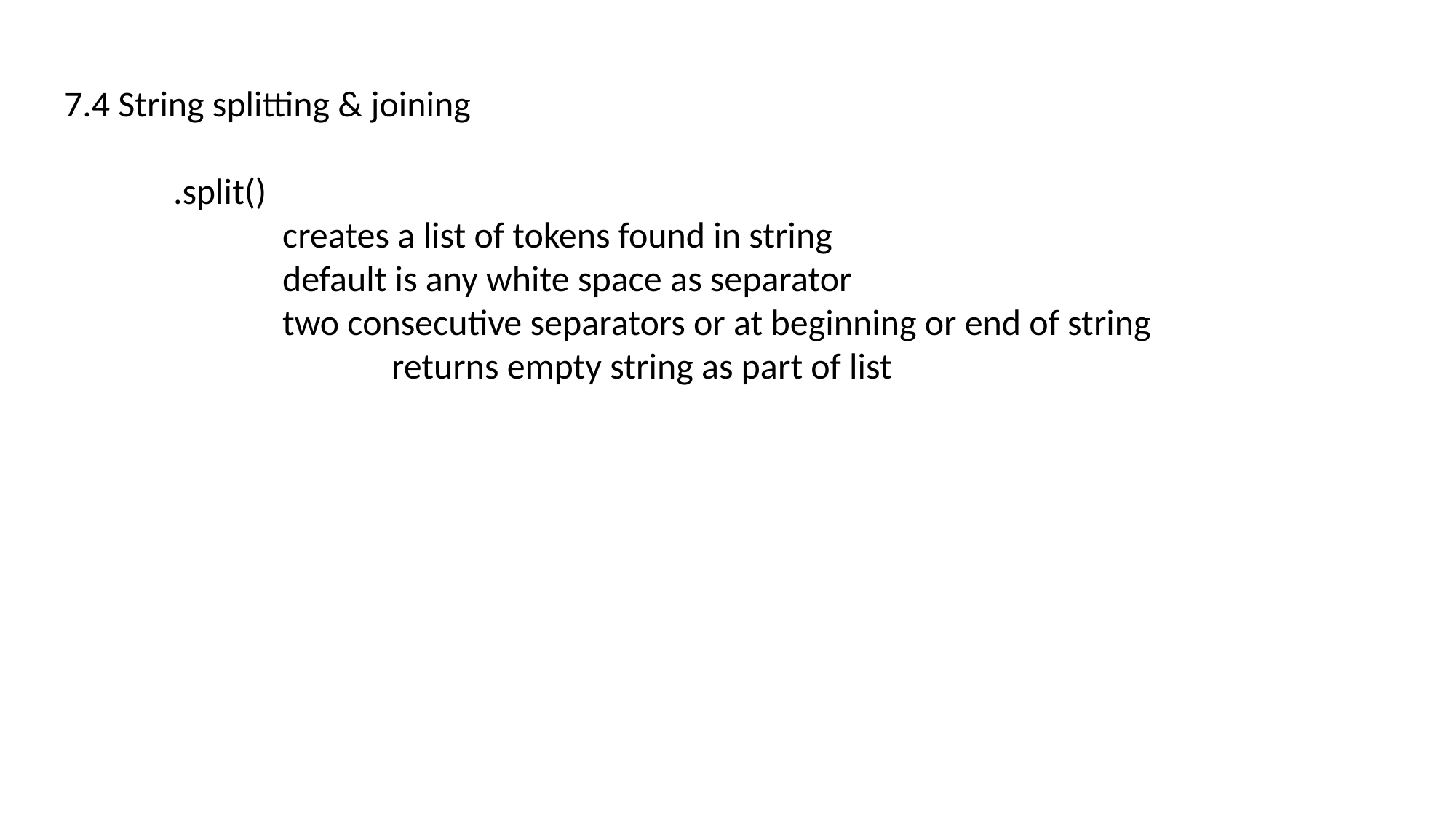

7.4 String splitting & joining

	.split()
		creates a list of tokens found in string
		default is any white space as separator
		two consecutive separators or at beginning or end of string
			returns empty string as part of list